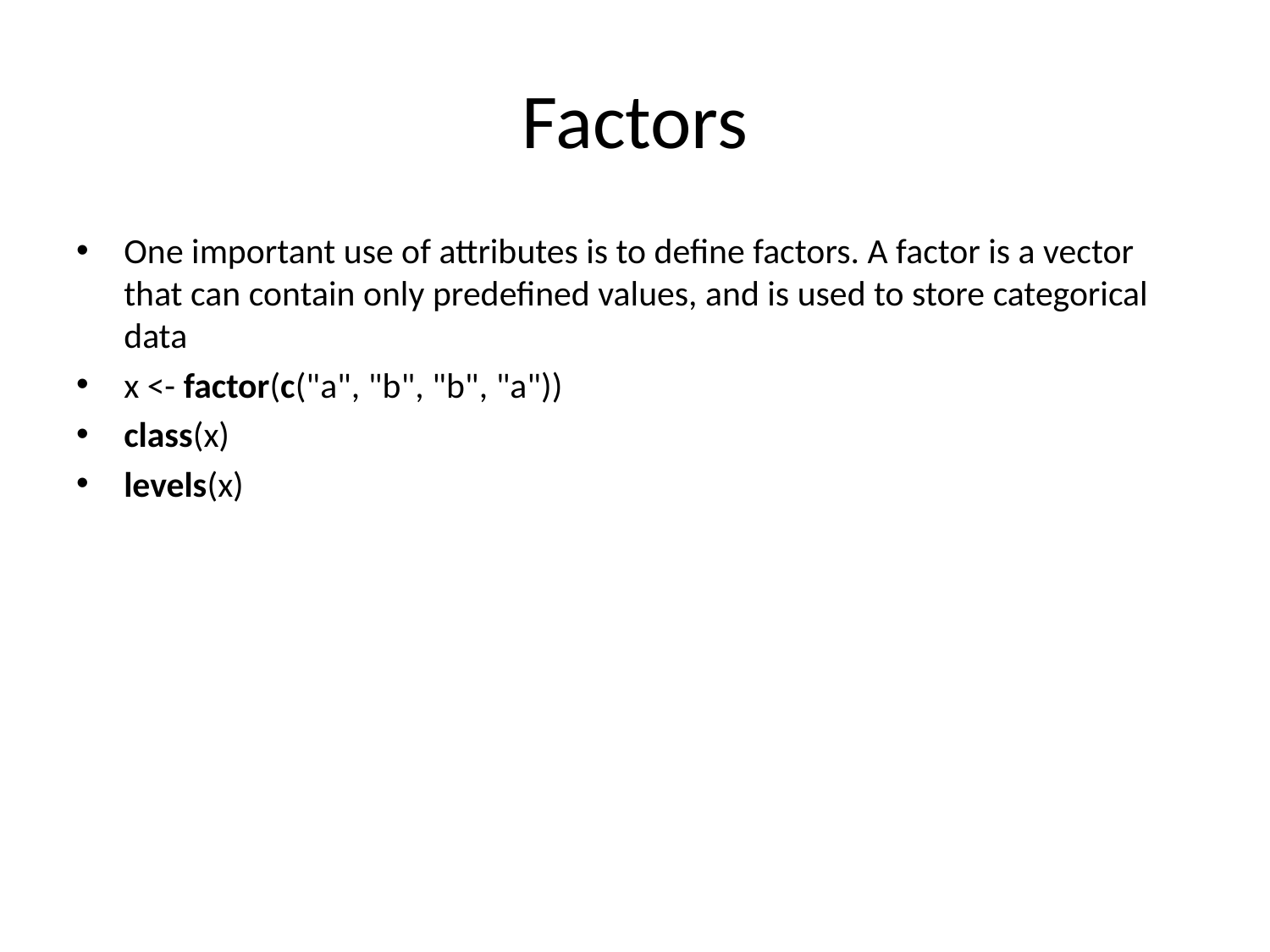

# Factors
One important use of attributes is to define factors. A factor is a vector that can contain only predefined values, and is used to store categorical data
x <- factor(c("a", "b", "b", "a"))
class(x)
levels(x)